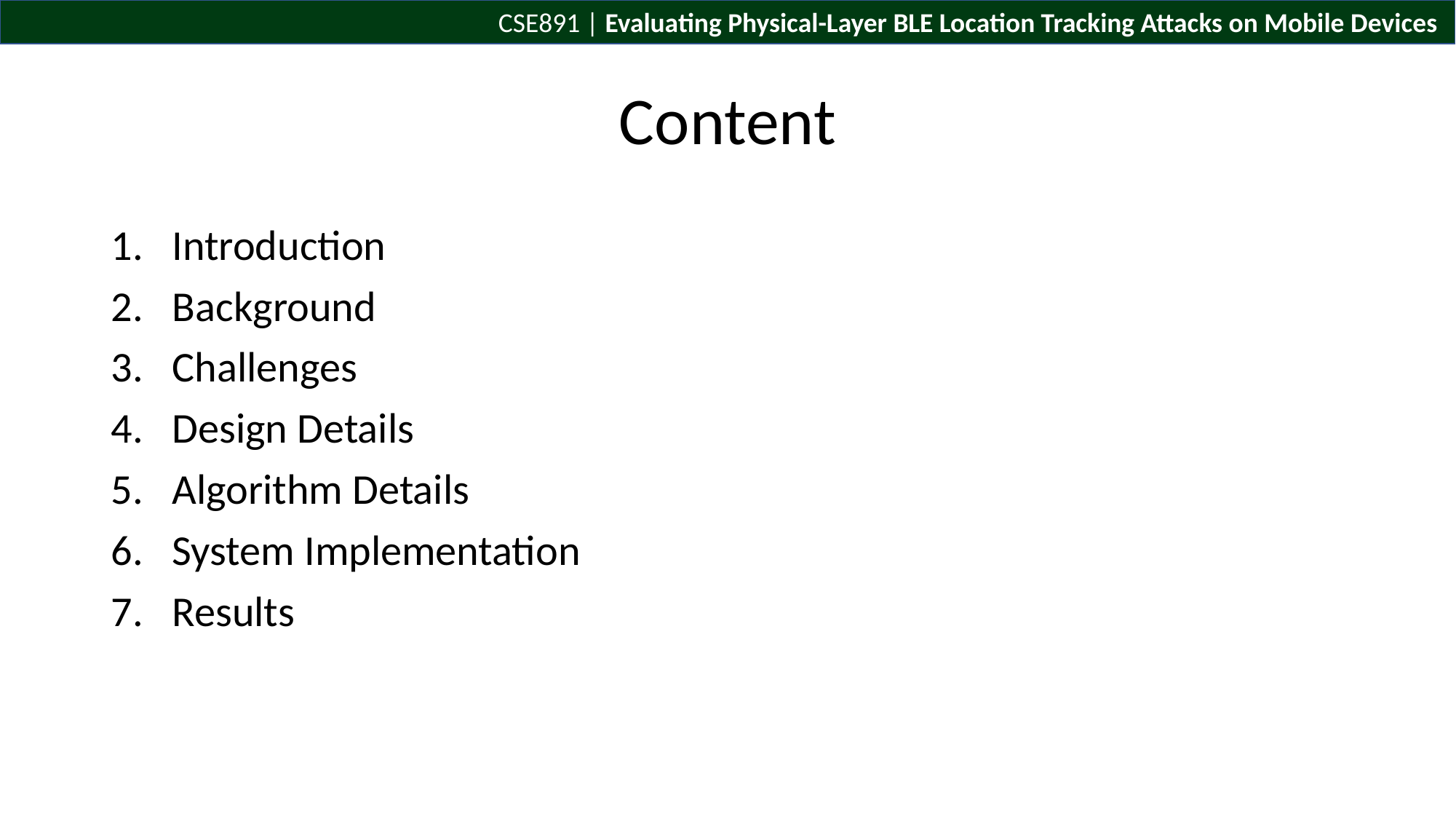

CSE891 | Evaluating Physical-Layer BLE Location Tracking Attacks on Mobile Devices
# Content
Introduction
Background
Challenges
Design Details
Algorithm Details
System Implementation
Results